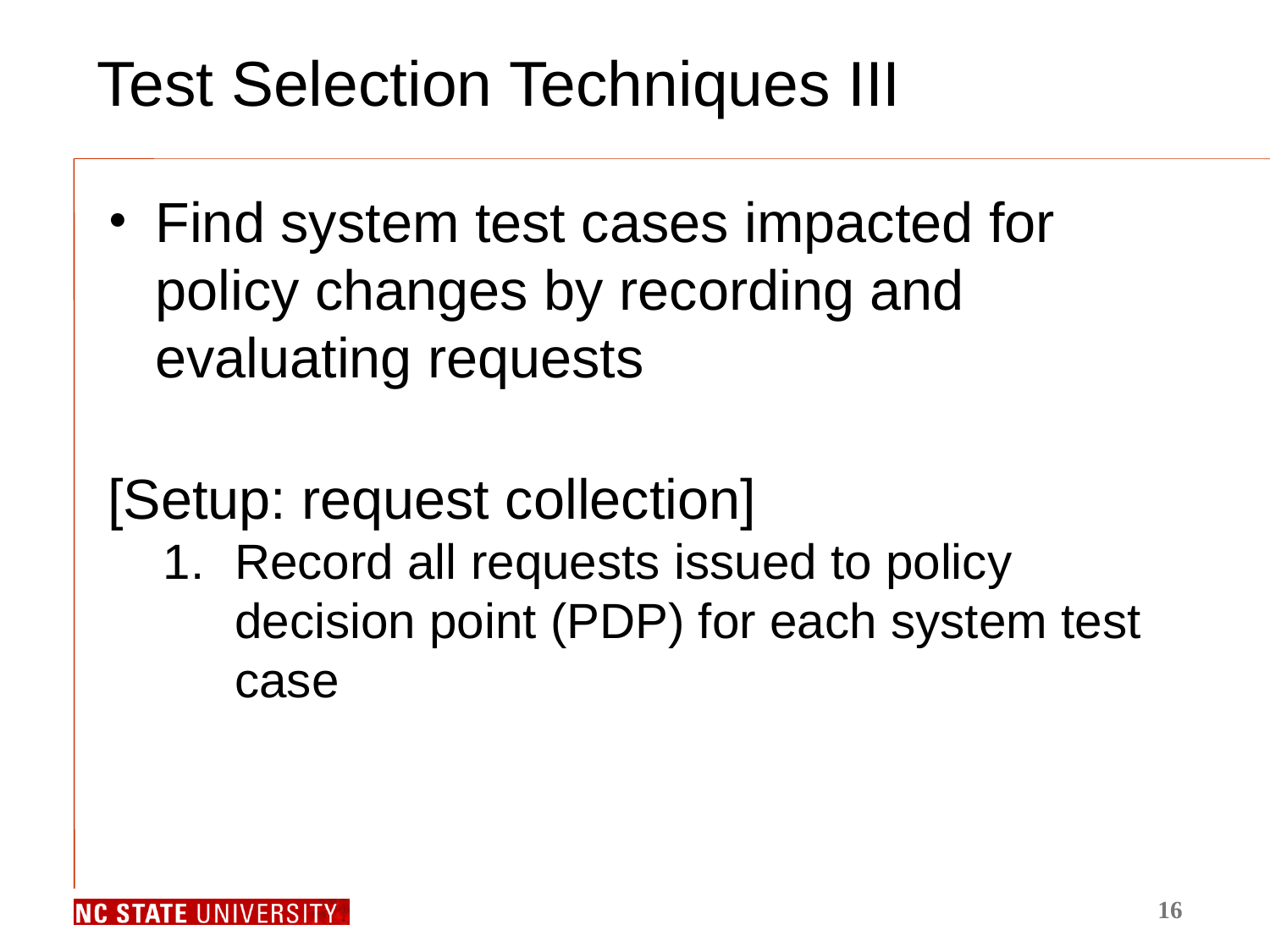

# Test Selection Techniques III
Find system test cases impacted for policy changes by recording and evaluating requests

[Setup: request collection]
Record all requests issued to policy decision point (PDP) for each system test case